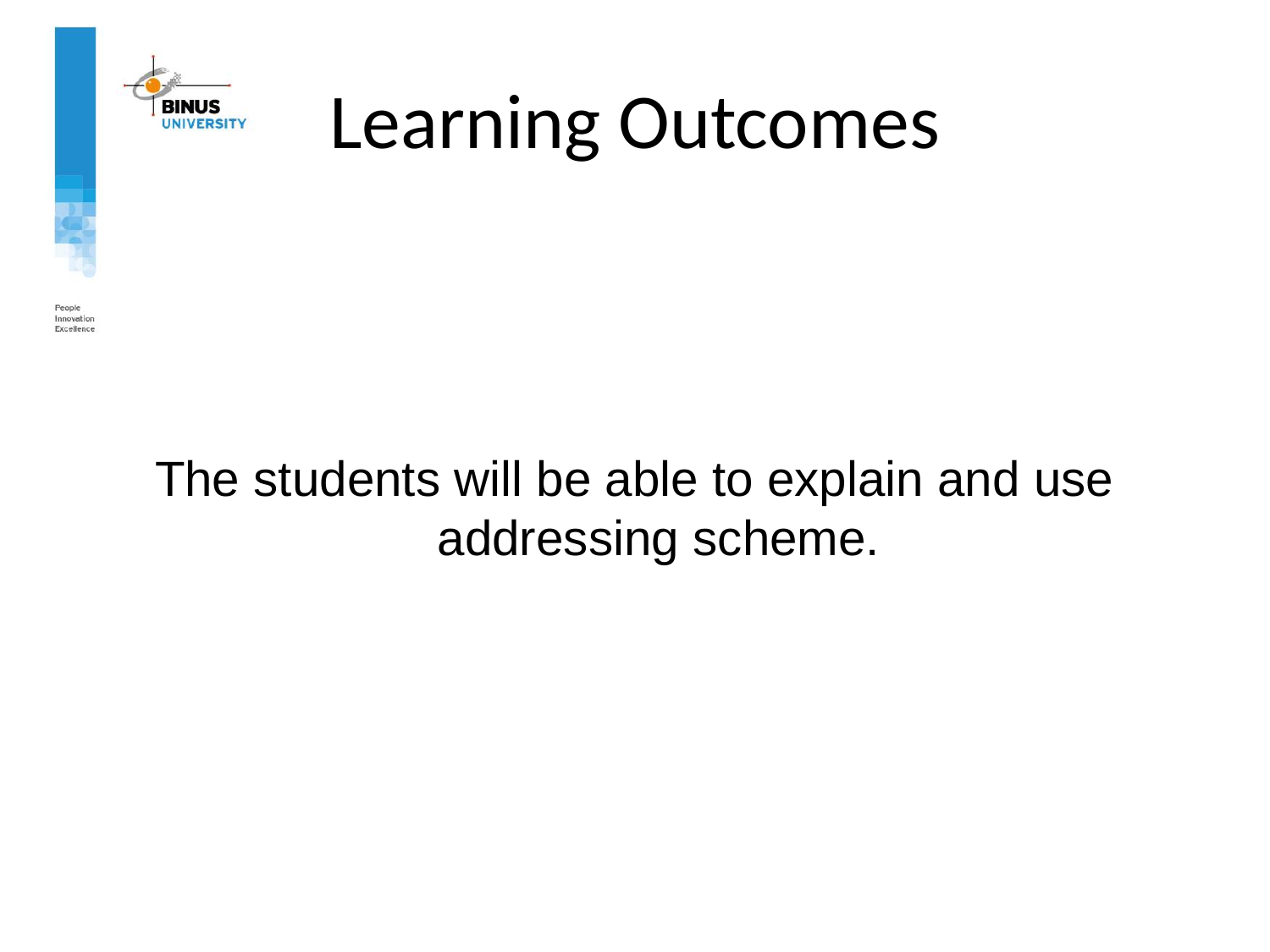

# Learning Outcomes
The students will be able to explain and use addressing scheme.